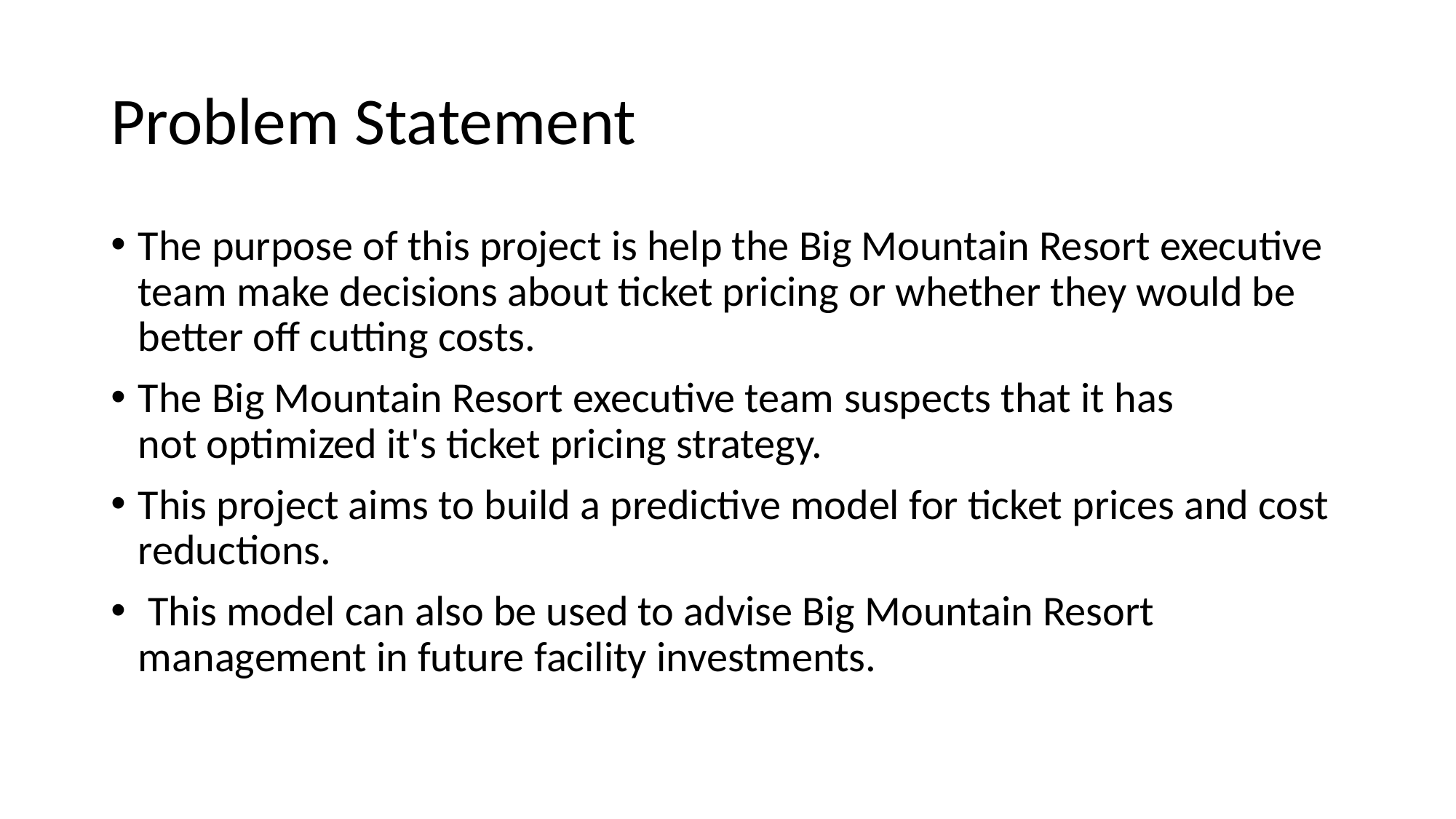

# Problem Statement
The purpose of this project is help the Big Mountain Resort executive team make decisions about ticket pricing or whether they would be better off cutting costs.
The Big Mountain Resort executive team suspects that it has not optimized it's ticket pricing strategy.
This project aims to build a predictive model for ticket prices and cost reductions.
 This model can also be used to advise Big Mountain Resort management in future facility investments.